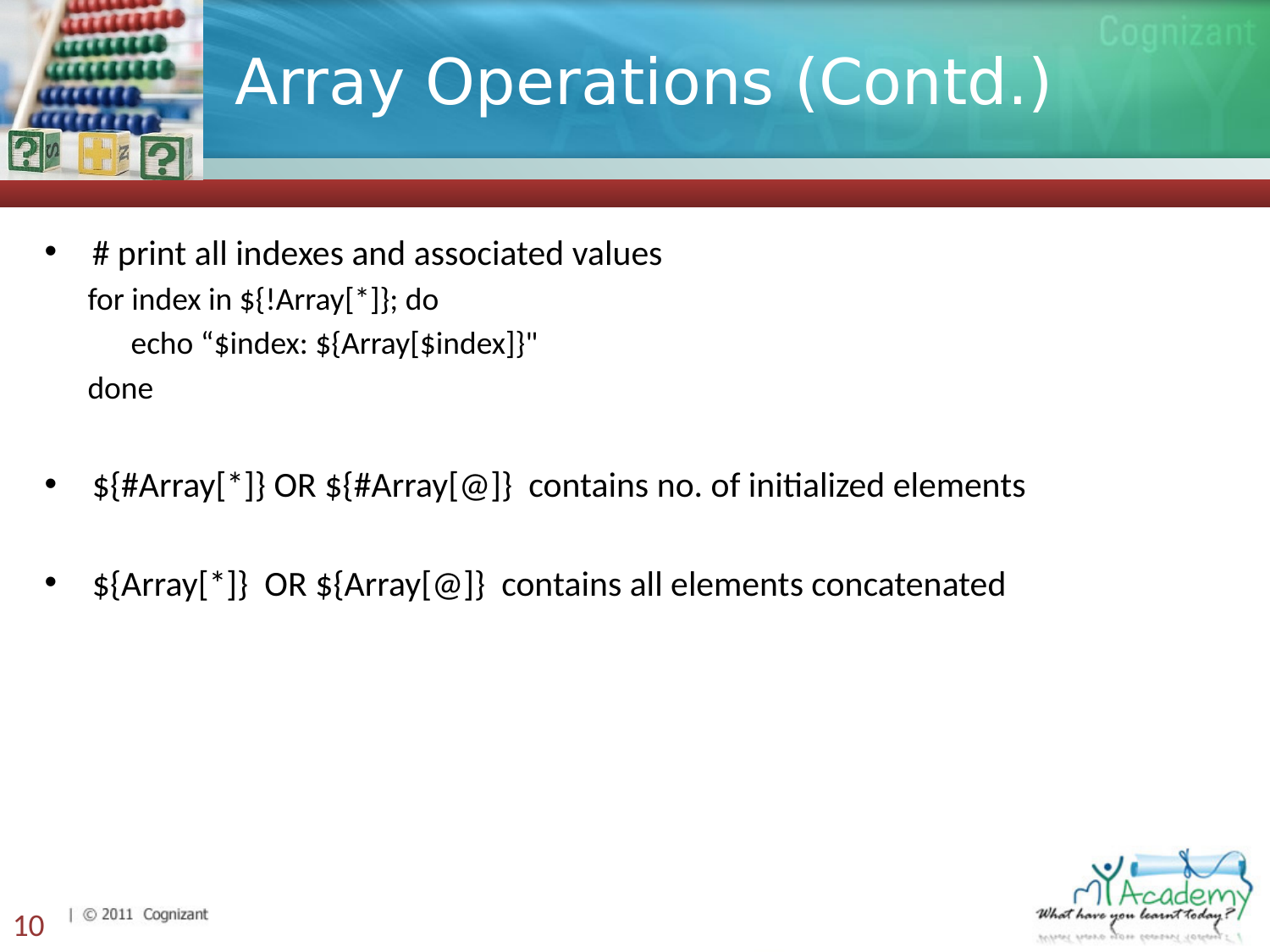

# Array Operations (Contd.)
# print all indexes and associated values
      for index in ${!Array[*]}; do
            echo “$index: ${Array[$index]}"
      done

${#Array[*]} OR ${#Array[@]}  contains no. of initialized elements

${Array[*]}  OR ${Array[@]}  contains all elements concatenated

10